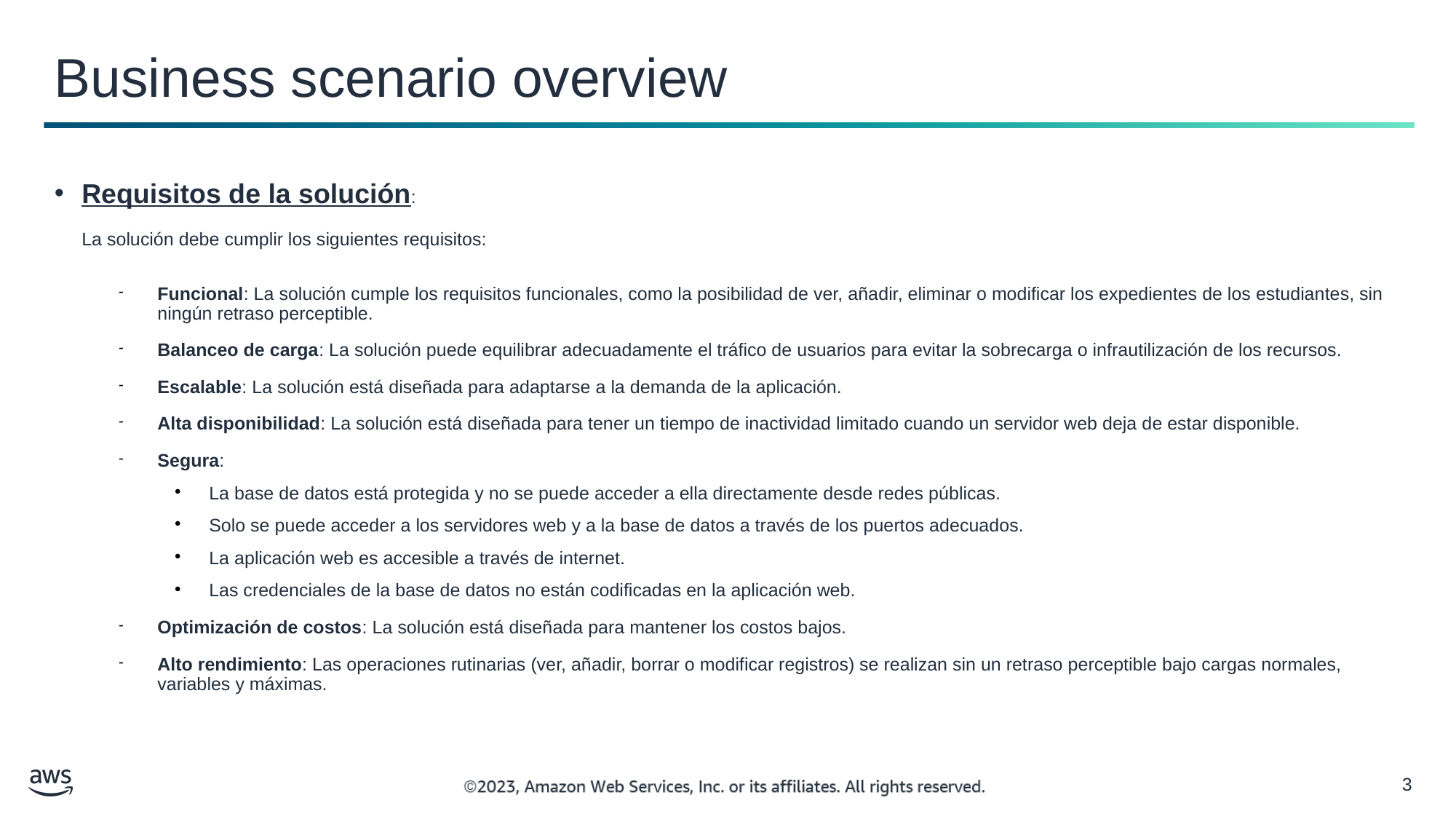

# Business scenario overview

Requisitos de la solución:
La solución debe cumplir los siguientes requisitos:
Funcional: La solución cumple los requisitos funcionales, como la posibilidad de ver, añadir, eliminar o modificar los expedientes de los estudiantes, sin ningún retraso perceptible.
Balanceo de carga: La solución puede equilibrar adecuadamente el tráfico de usuarios para evitar la sobrecarga o infrautilización de los recursos.
Escalable: La solución está diseñada para adaptarse a la demanda de la aplicación.
Alta disponibilidad: La solución está diseñada para tener un tiempo de inactividad limitado cuando un servidor web deja de estar disponible.
Segura:
La base de datos está protegida y no se puede acceder a ella directamente desde redes públicas.
Solo se puede acceder a los servidores web y a la base de datos a través de los puertos adecuados.
La aplicación web es accesible a través de internet.
Las credenciales de la base de datos no están codificadas en la aplicación web.
Optimización de costos: La solución está diseñada para mantener los costos bajos.
Alto rendimiento: Las operaciones rutinarias (ver, añadir, borrar o modificar registros) se realizan sin un retraso perceptible bajo cargas normales, variables y máximas.

3